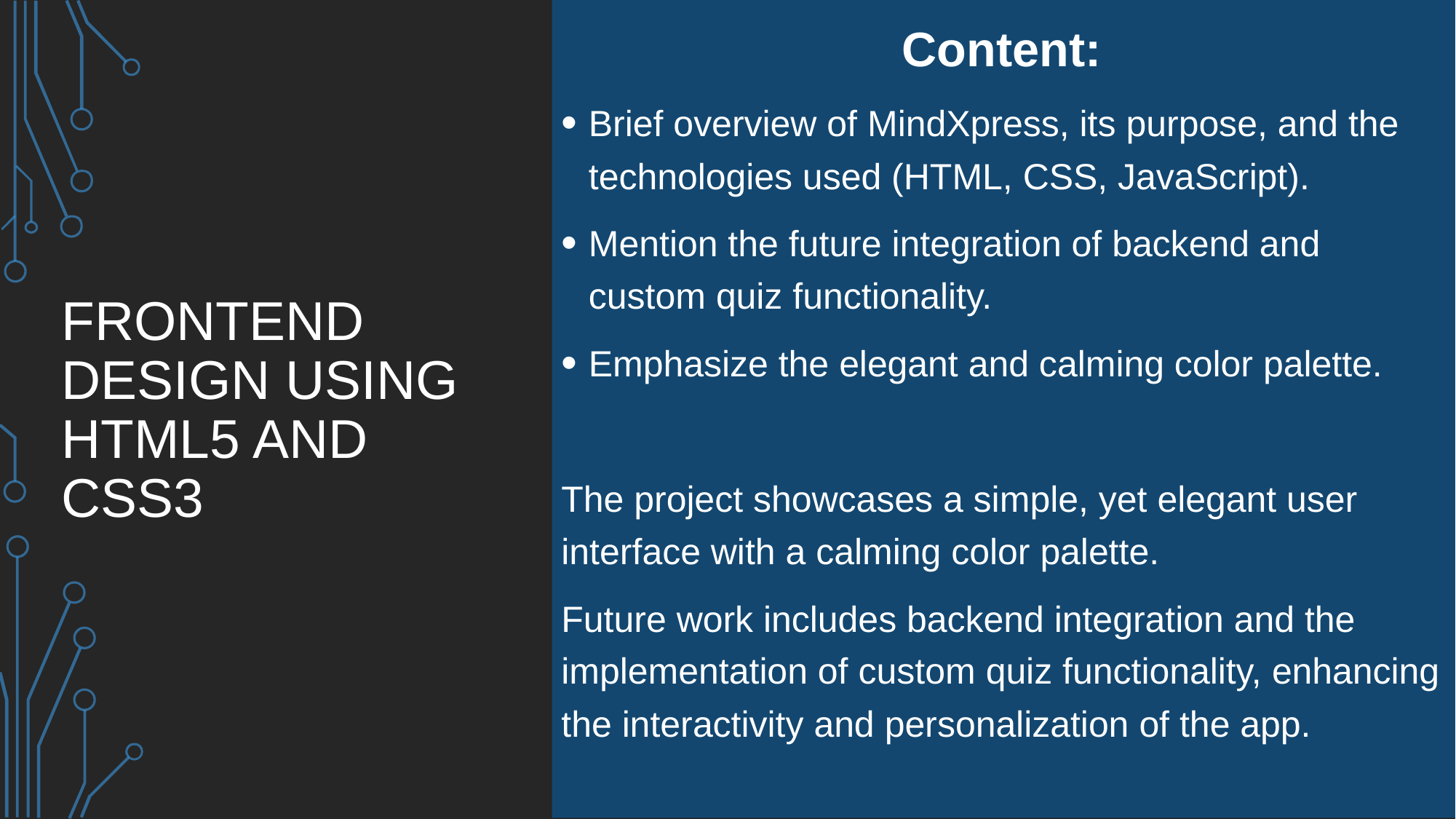

Content:
Brief overview of MindXpress, its purpose, and the technologies used (HTML, CSS, JavaScript).
Mention the future integration of backend and custom quiz functionality.
Emphasize the elegant and calming color palette.

The project showcases a simple, yet elegant user interface with a calming color palette.
Future work includes backend integration and the implementation of custom quiz functionality, enhancing the interactivity and personalization of the app.
# Frontend Design Using HTML5 and CSS3